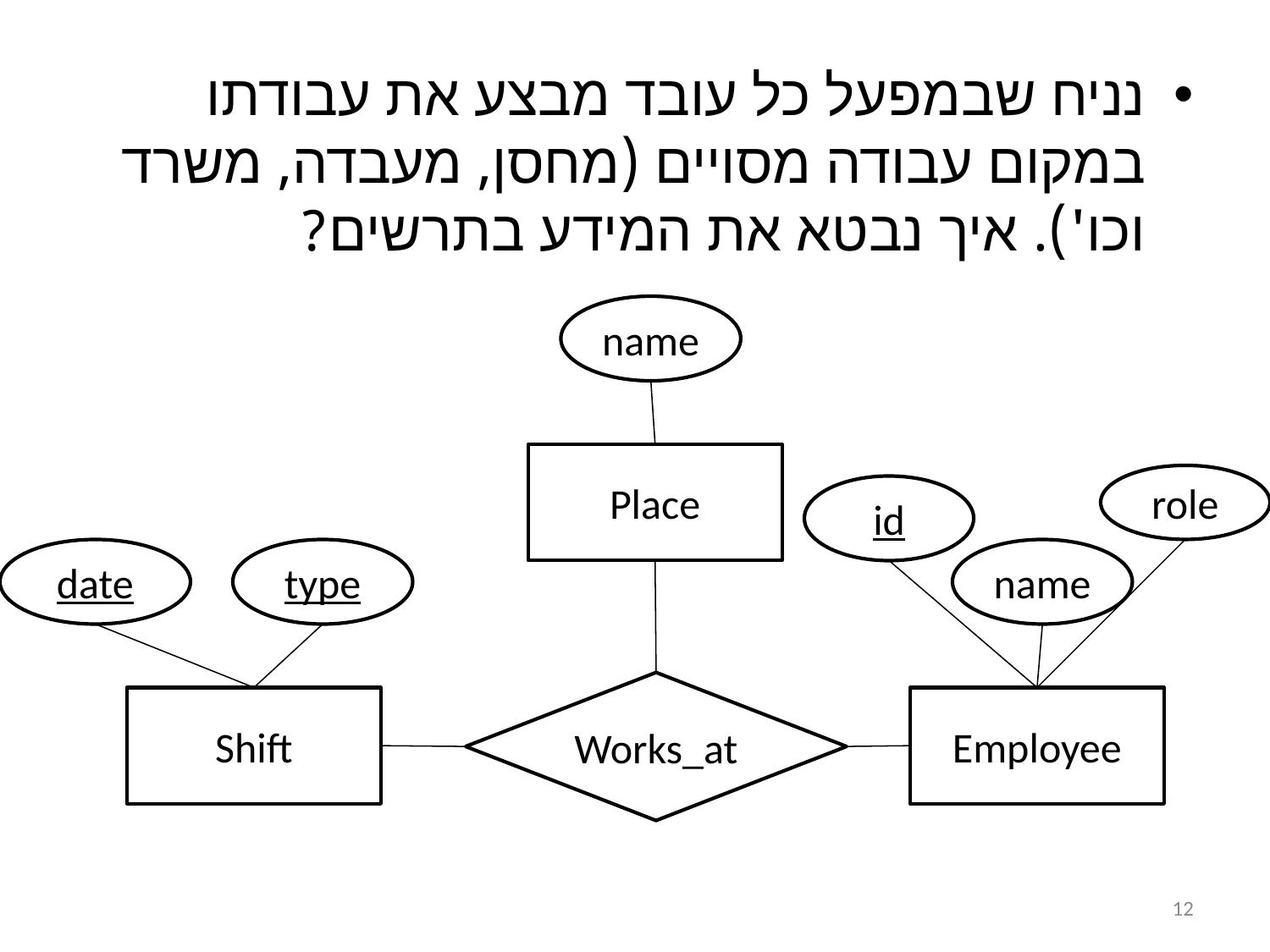

נניח שבמפעל כל עובד מבצע את עבודתו במקום עבודה מסויים (מחסן, מעבדה, משרד וכו'). איך נבטא את המידע בתרשים?
name
Place
role
id
date
type
name
Works_at
Shift
Employee
12